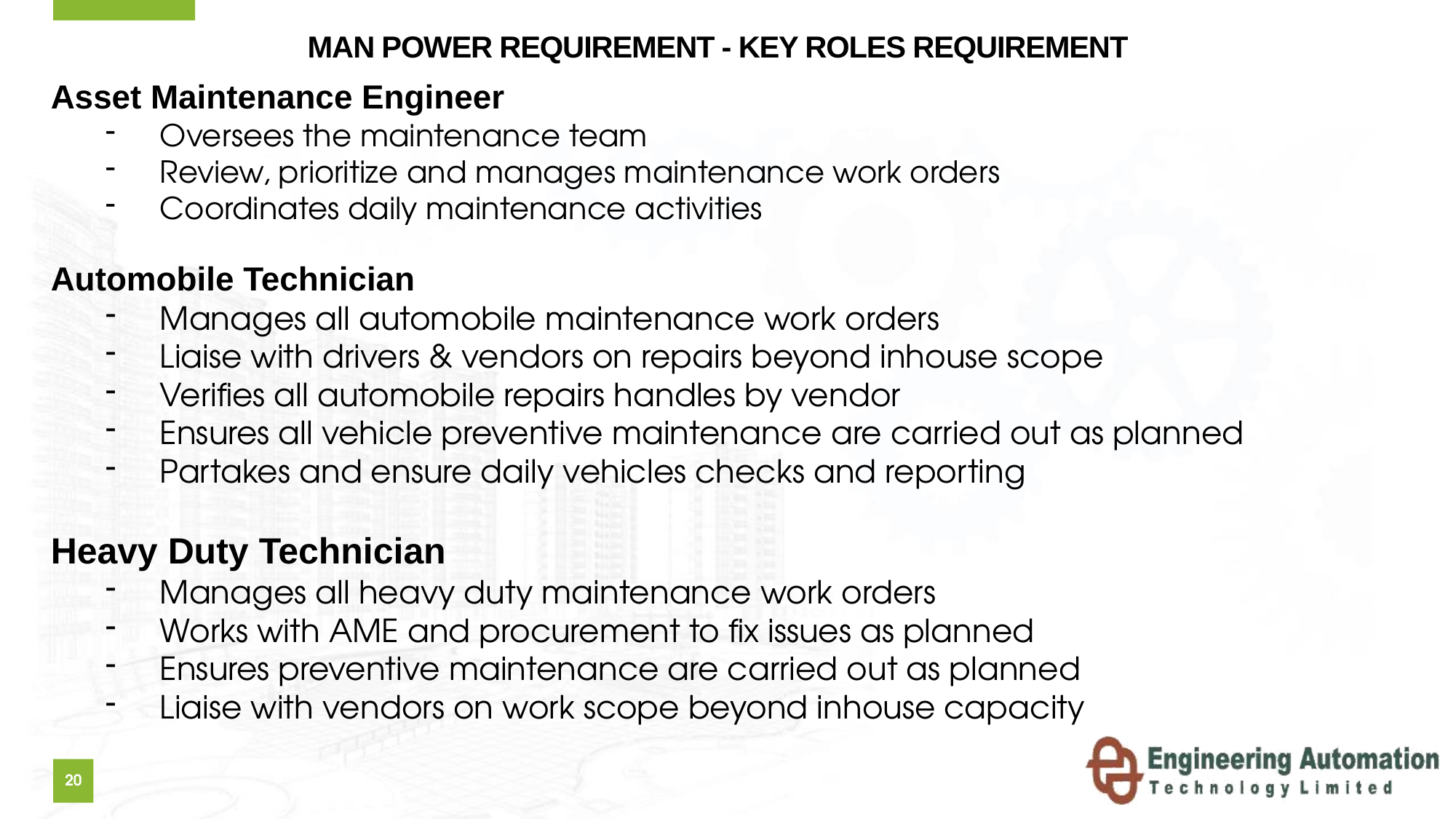

# MAN POWER REQUIREMENT - KEY ROLES REQUIREMENT
Asset Maintenance Engineer
Oversees the maintenance team
Review, prioritize and manages maintenance work orders
Coordinates daily maintenance activities

Automobile Technician
Manages all automobile maintenance work orders
Liaise with drivers & vendors on repairs beyond inhouse scope
Verifies all automobile repairs handles by vendor
Ensures all vehicle preventive maintenance are carried out as planned
Partakes and ensure daily vehicles checks and reporting

Heavy Duty Technician
Manages all heavy duty maintenance work orders
Works with AME and procurement to fix issues as planned
Ensures preventive maintenance are carried out as planned
Liaise with vendors on work scope beyond inhouse capacity